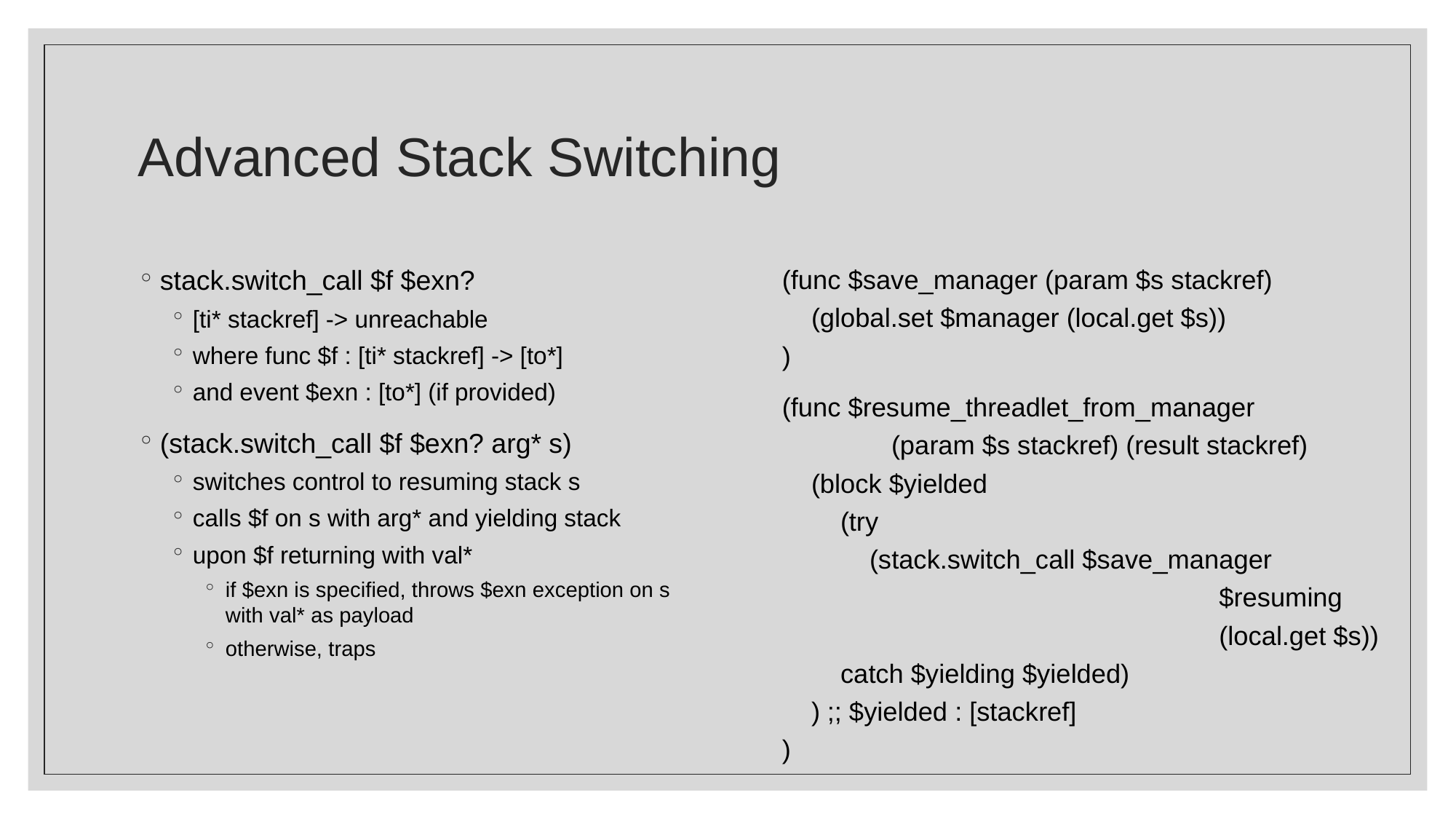

# Advanced Stack Switching
(func $save_manager (param $s stackref)
    (global.set $manager (local.get $s))
)
(func $resume_threadlet_from_manager
               (param $s stackref) (result stackref)
    (block $yielded
        (try
            (stack.switch_call $save_manager
                                                            $resuming
                                                            (local.get $s))
        catch $yielding $yielded)
    ) ;; $yielded : [stackref]
)
stack.switch_call $f $exn?
[ti* stackref] -> unreachable
where func $f : [ti* stackref] -> [to*]
and event $exn : [to*] (if provided)
(stack.switch_call $f $exn? arg* s)
switches control to resuming stack s
calls $f on s with arg* and yielding stack
upon $f returning with val*
if $exn is specified, throws $exn exception on s with val* as payload
otherwise, traps